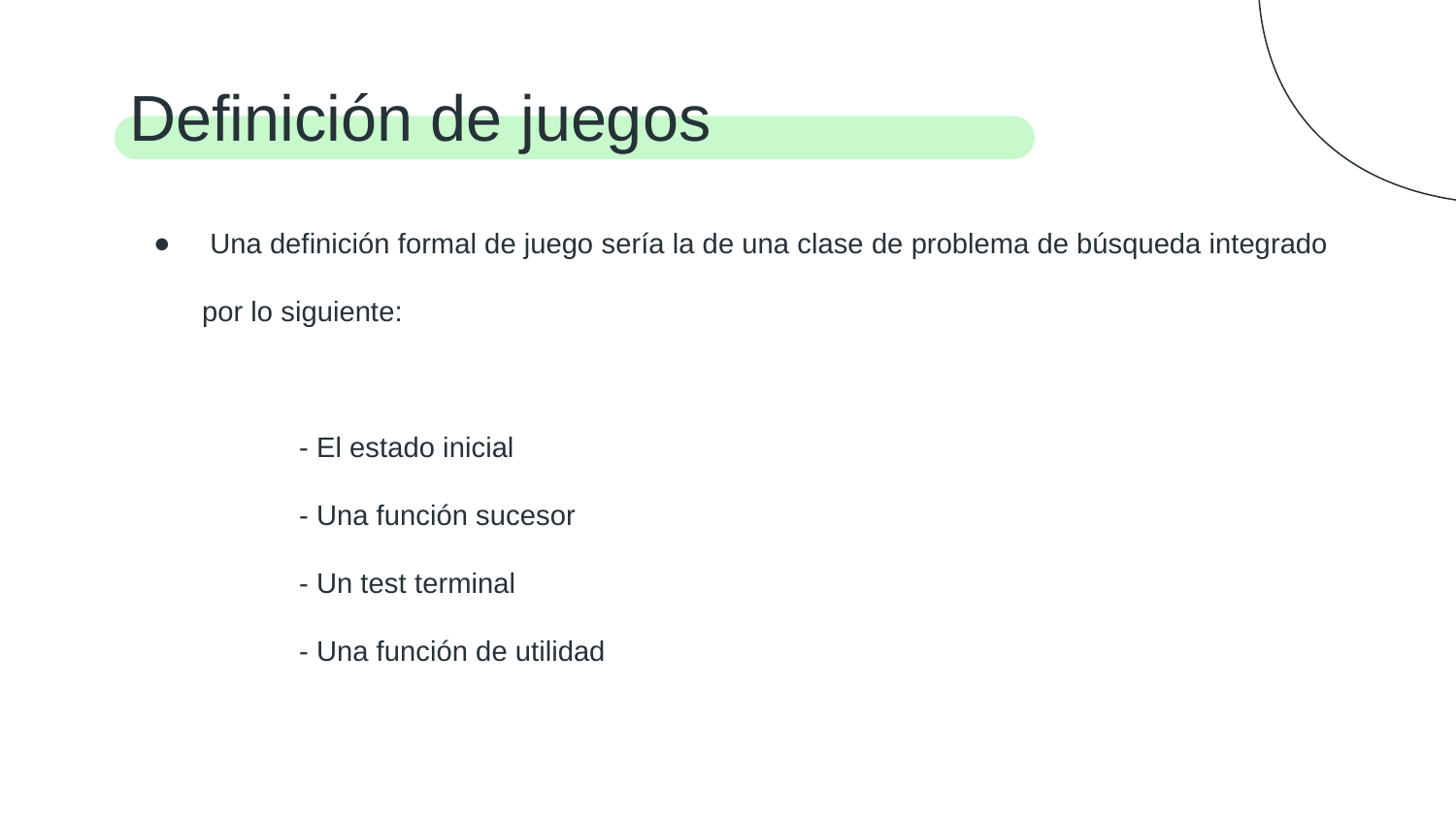

# Definición de juegos
 Una definición formal de juego sería la de una clase de problema de búsqueda integrado por lo siguiente:

	- El estado inicial
	- Una función sucesor
	- Un test terminal
	- Una función de utilidad